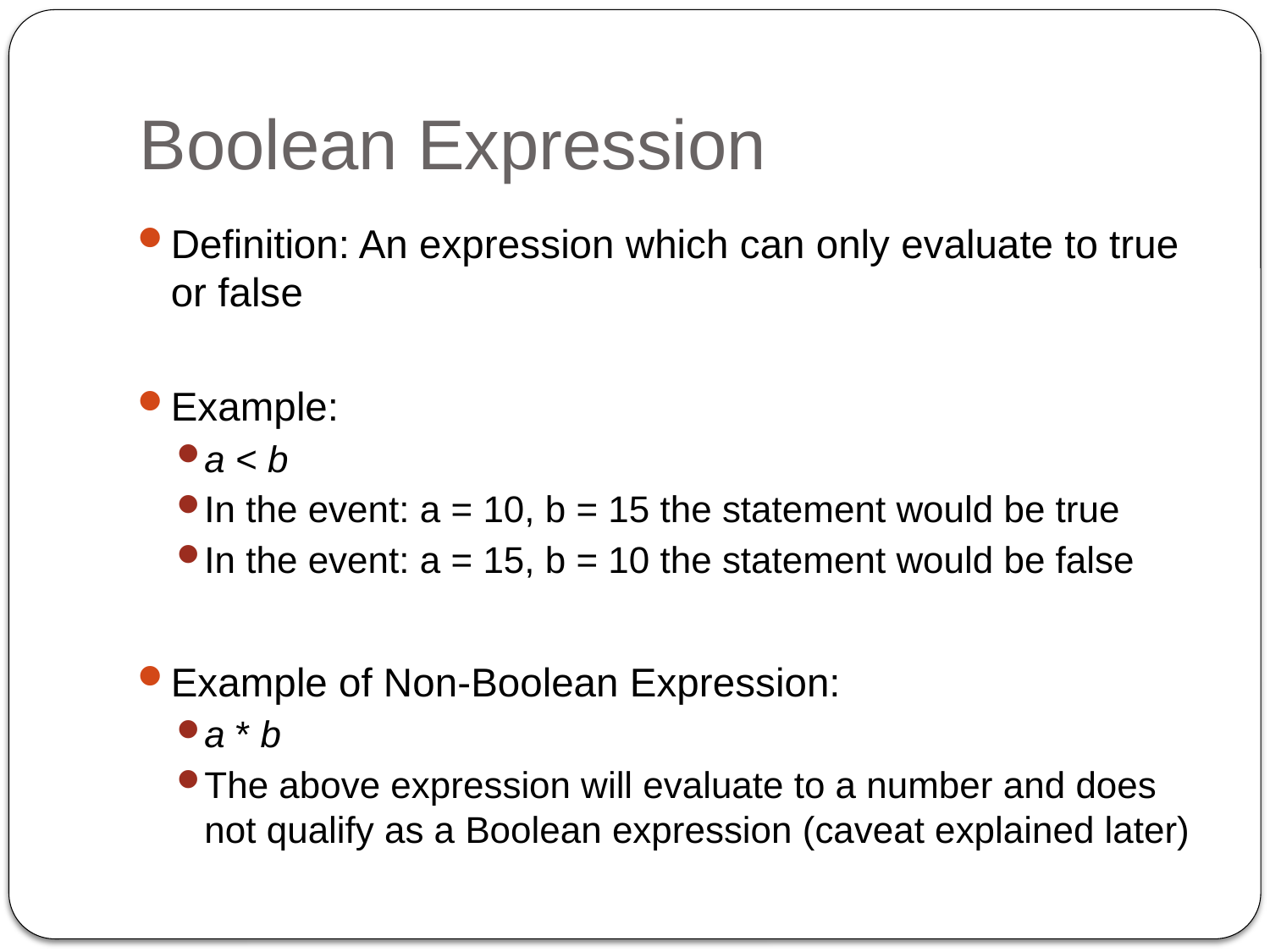

# Boolean Expression
Definition: An expression which can only evaluate to true or false

Example:
a < b
In the event: a = 10, b = 15 the statement would be true
In the event: a = 15, b = 10 the statement would be false

Example of Non-Boolean Expression:
a * b
The above expression will evaluate to a number and does not qualify as a Boolean expression (caveat explained later)